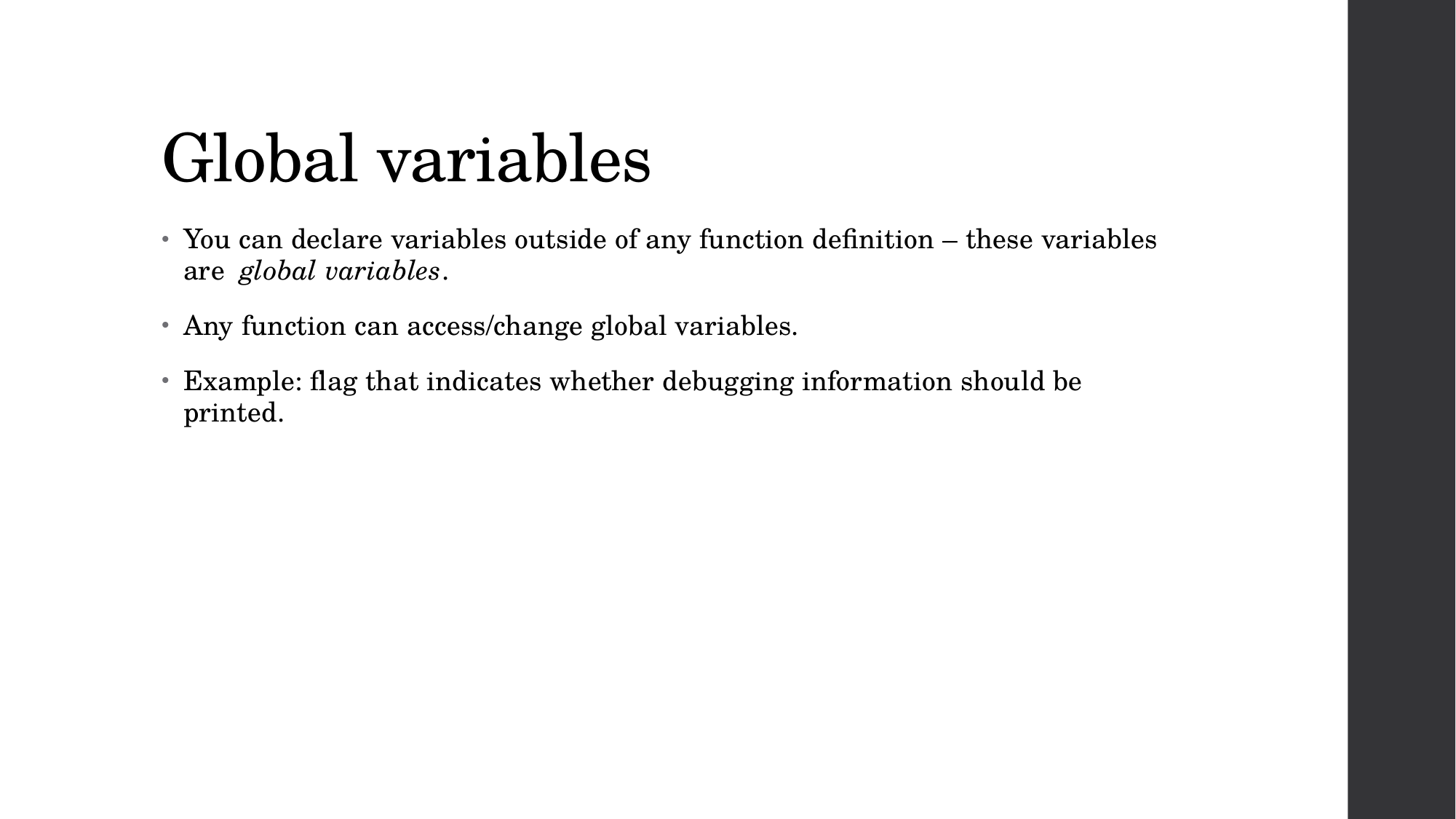

# Global variables
You can declare variables outside of any function definition – these variables are  global variables.
Any function can access/change global variables.
Example: flag that indicates whether debugging information should be printed.